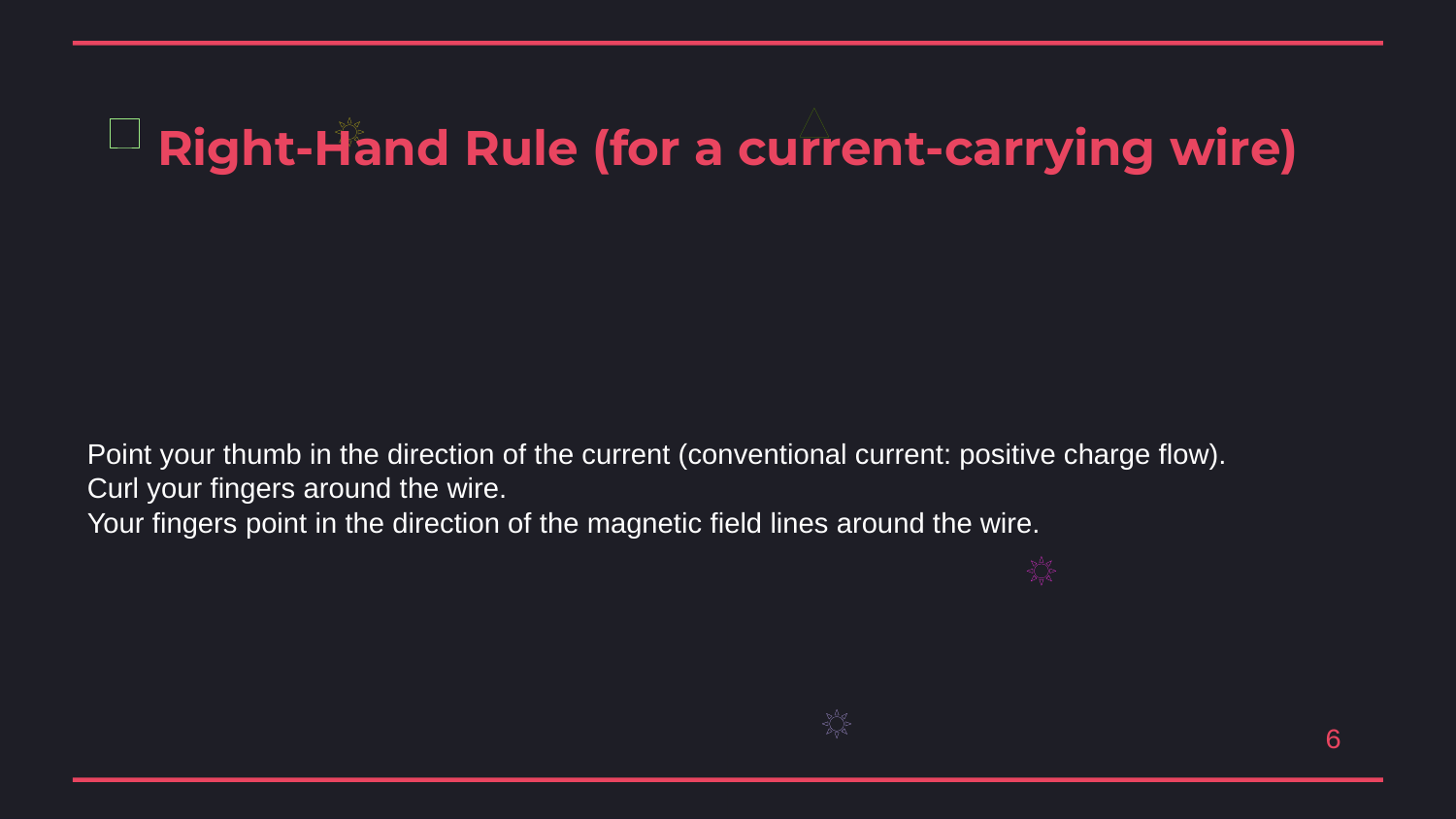

Right-Hand Rule (for a current-carrying wire)

Point your thumb in the direction of the current (conventional current: positive charge flow).
Curl your fingers around the wire.
Your fingers point in the direction of the magnetic field lines around the wire.

6